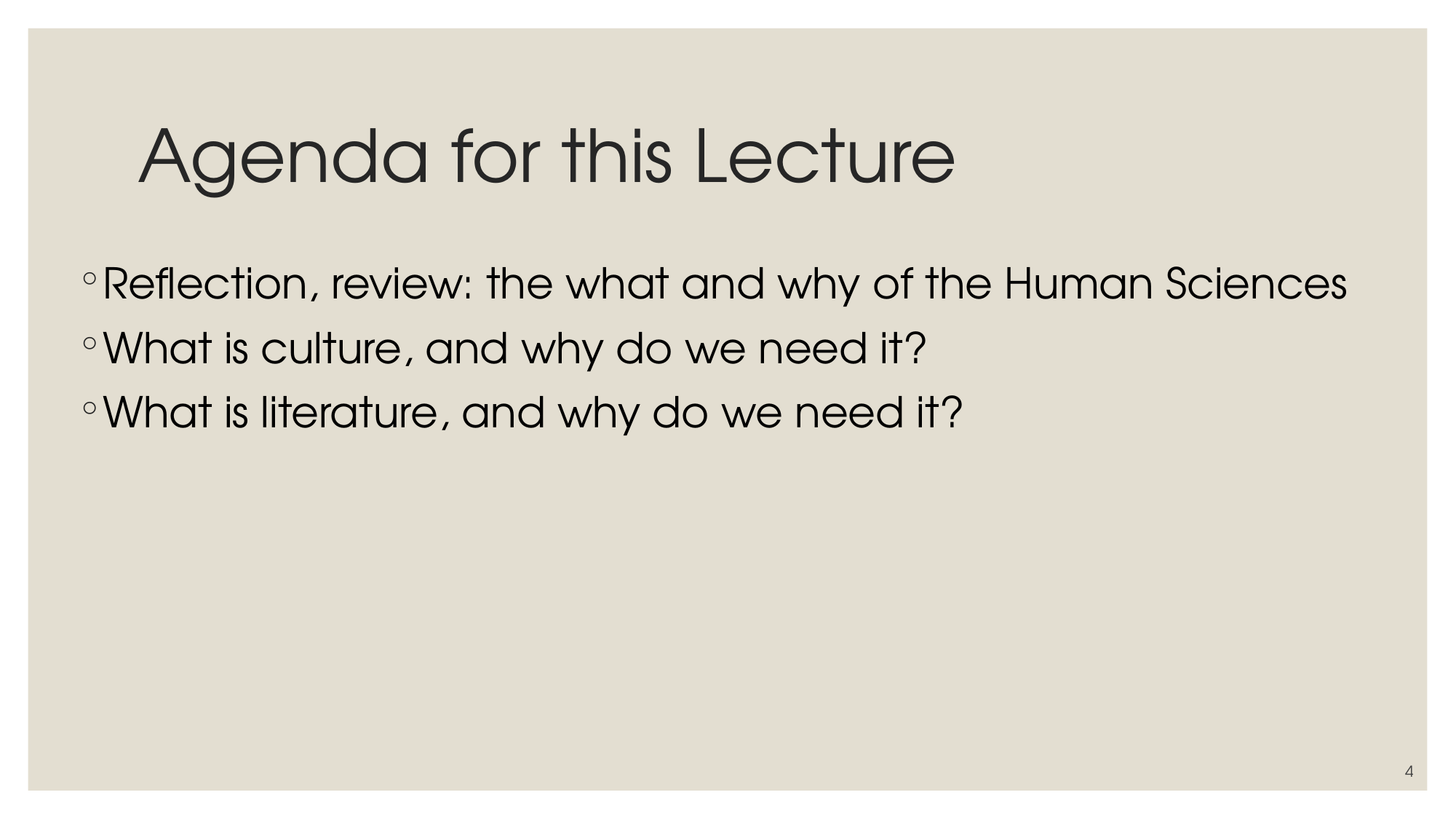

# Agenda for this Lecture
Reflection, review: the what and why of the Human Sciences
What is culture, and why do we need it?
What is literature, and why do we need it?
4